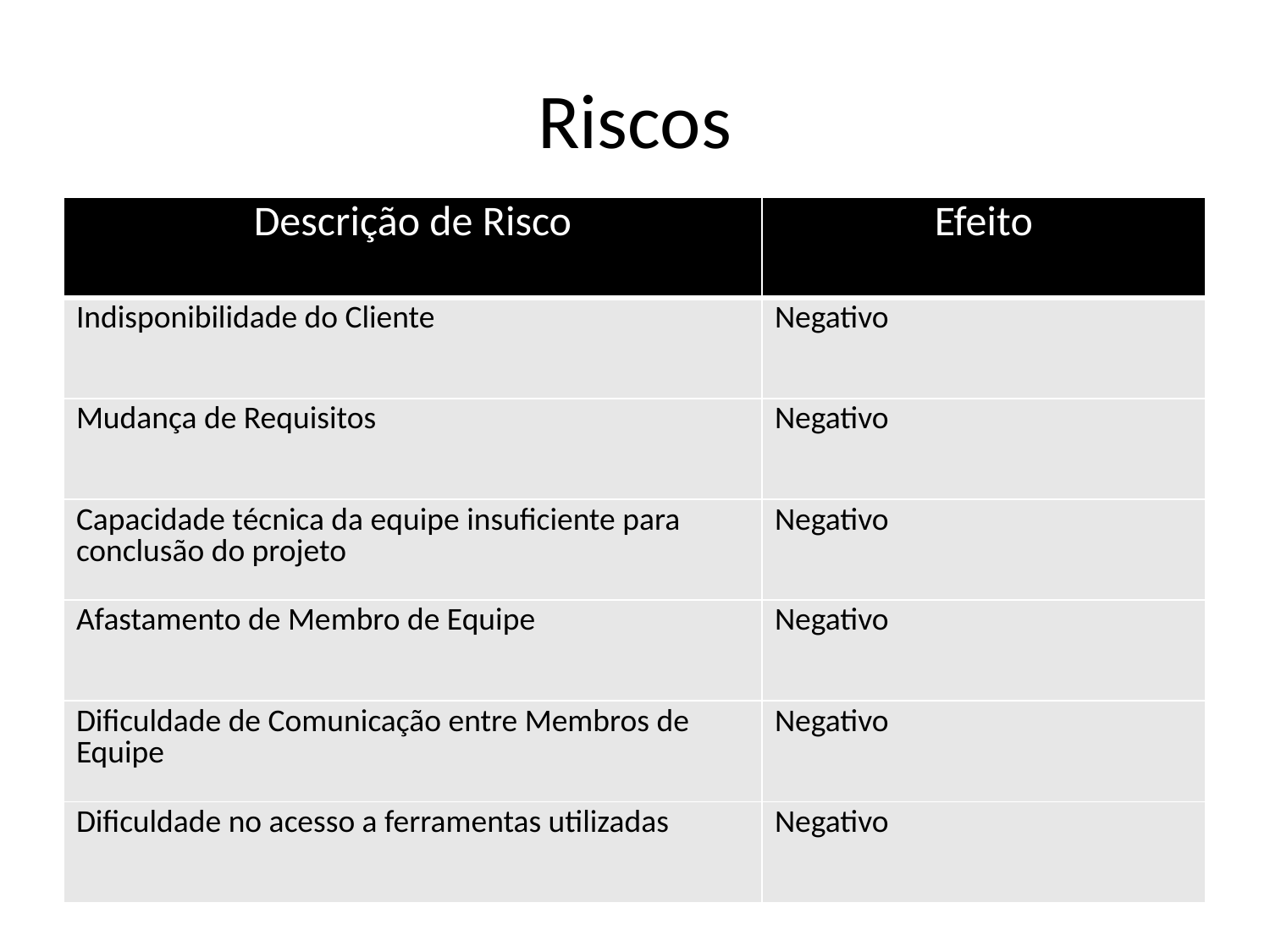

Riscos
| Descrição de Risco | Efeito |
| --- | --- |
| Indisponibilidade do Cliente | Negativo |
| Mudança de Requisitos | Negativo |
| Capacidade técnica da equipe insuficiente para conclusão do projeto | Negativo |
| Afastamento de Membro de Equipe | Negativo |
| Dificuldade de Comunicação entre Membros de Equipe | Negativo |
| Dificuldade no acesso a ferramentas utilizadas | Negativo |